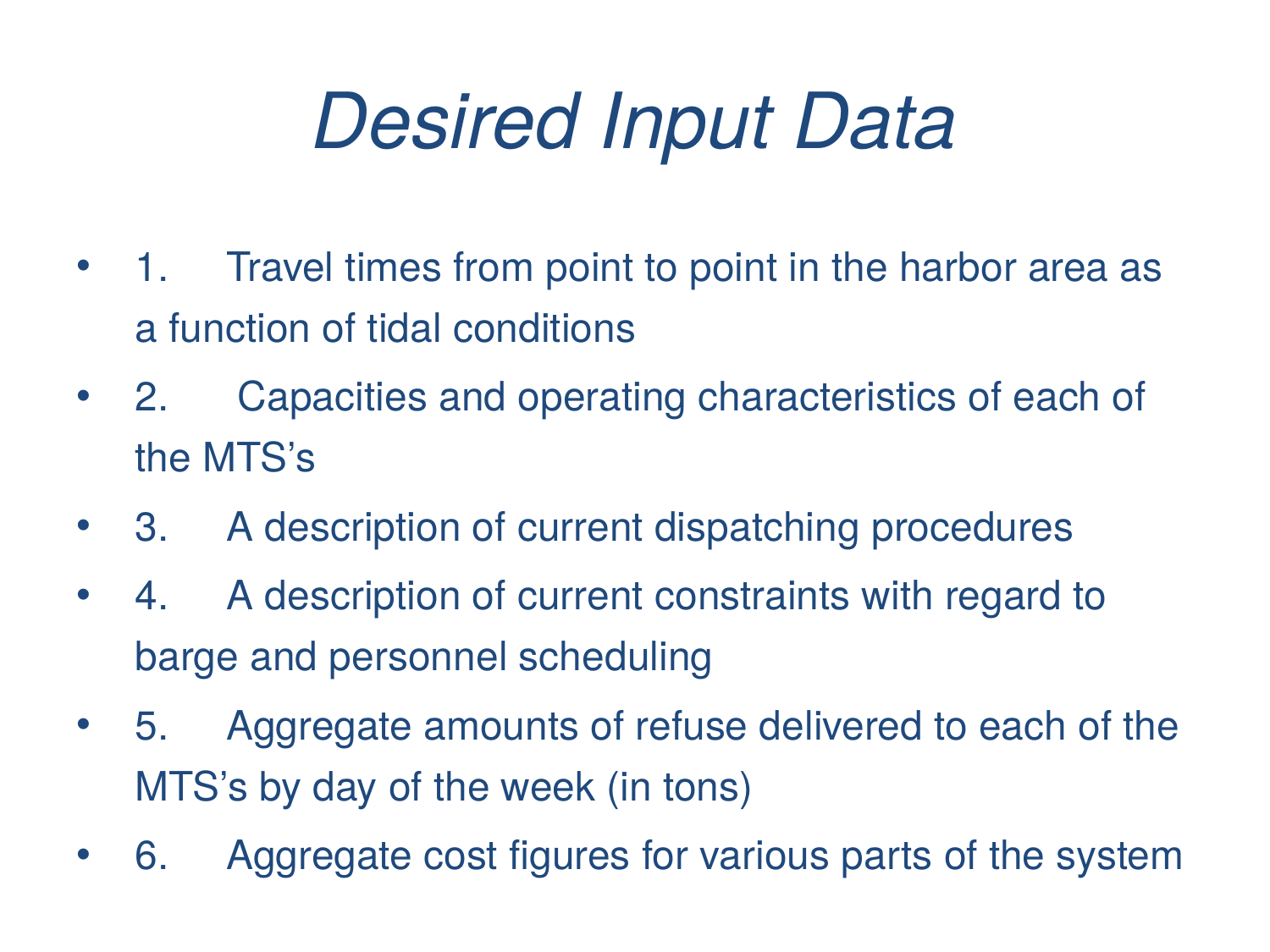

# Desired Input Data
1.	Travel times from point to point in the harbor area as a function of tidal conditions
2.	 Capacities and operating characteristics of each of the MTS’s
3.	A description of current dispatching procedures
4.	A description of current constraints with regard to barge and personnel scheduling
5.	Aggregate amounts of refuse delivered to each of the MTS’s by day of the week (in tons)
6.	Aggregate cost figures for various parts of the system